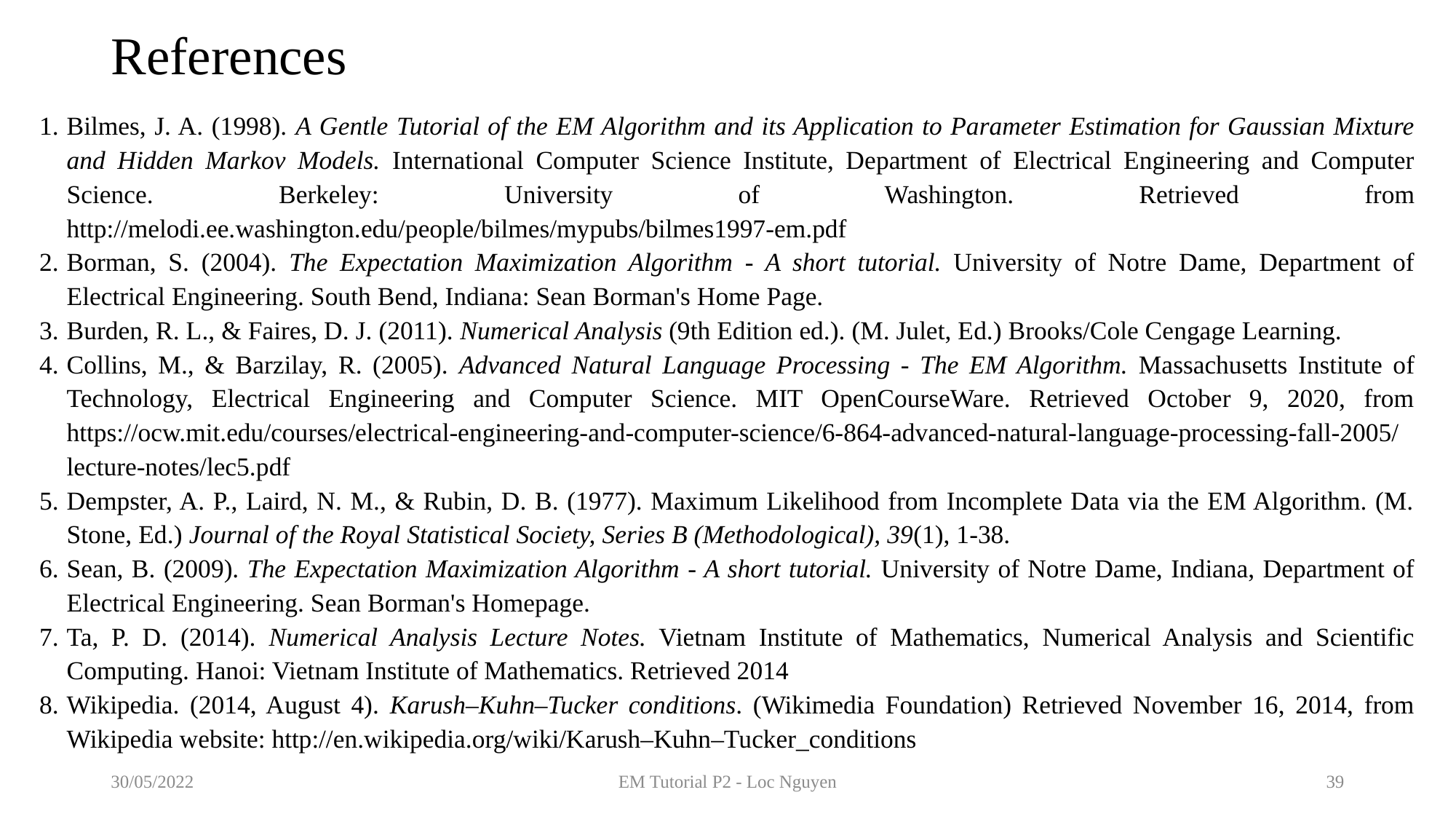

# References
Bilmes, J. A. (1998). A Gentle Tutorial of the EM Algorithm and its Application to Parameter Estimation for Gaussian Mixture and Hidden Markov Models. International Computer Science Institute, Department of Electrical Engineering and Computer Science. Berkeley: University of Washington. Retrieved from http://melodi.ee.washington.edu/people/bilmes/mypubs/bilmes1997-em.pdf
Borman, S. (2004). The Expectation Maximization Algorithm - A short tutorial. University of Notre Dame, Department of Electrical Engineering. South Bend, Indiana: Sean Borman's Home Page.
Burden, R. L., & Faires, D. J. (2011). Numerical Analysis (9th Edition ed.). (M. Julet, Ed.) Brooks/Cole Cengage Learning.
Collins, M., & Barzilay, R. (2005). Advanced Natural Language Processing - The EM Algorithm. Massachusetts Institute of Technology, Electrical Engineering and Computer Science. MIT OpenCourseWare. Retrieved October 9, 2020, from https://ocw.mit.edu/courses/electrical-engineering-and-computer-science/6-864-advanced-natural-language-processing-fall-2005/lecture-notes/lec5.pdf
Dempster, A. P., Laird, N. M., & Rubin, D. B. (1977). Maximum Likelihood from Incomplete Data via the EM Algorithm. (M. Stone, Ed.) Journal of the Royal Statistical Society, Series B (Methodological), 39(1), 1-38.
Sean, B. (2009). The Expectation Maximization Algorithm - A short tutorial. University of Notre Dame, Indiana, Department of Electrical Engineering. Sean Borman's Homepage.
Ta, P. D. (2014). Numerical Analysis Lecture Notes. Vietnam Institute of Mathematics, Numerical Analysis and Scientific Computing. Hanoi: Vietnam Institute of Mathematics. Retrieved 2014
Wikipedia. (2014, August 4). Karush–Kuhn–Tucker conditions. (Wikimedia Foundation) Retrieved November 16, 2014, from Wikipedia website: http://en.wikipedia.org/wiki/Karush–Kuhn–Tucker_conditions
30/05/2022
EM Tutorial P2 - Loc Nguyen
39